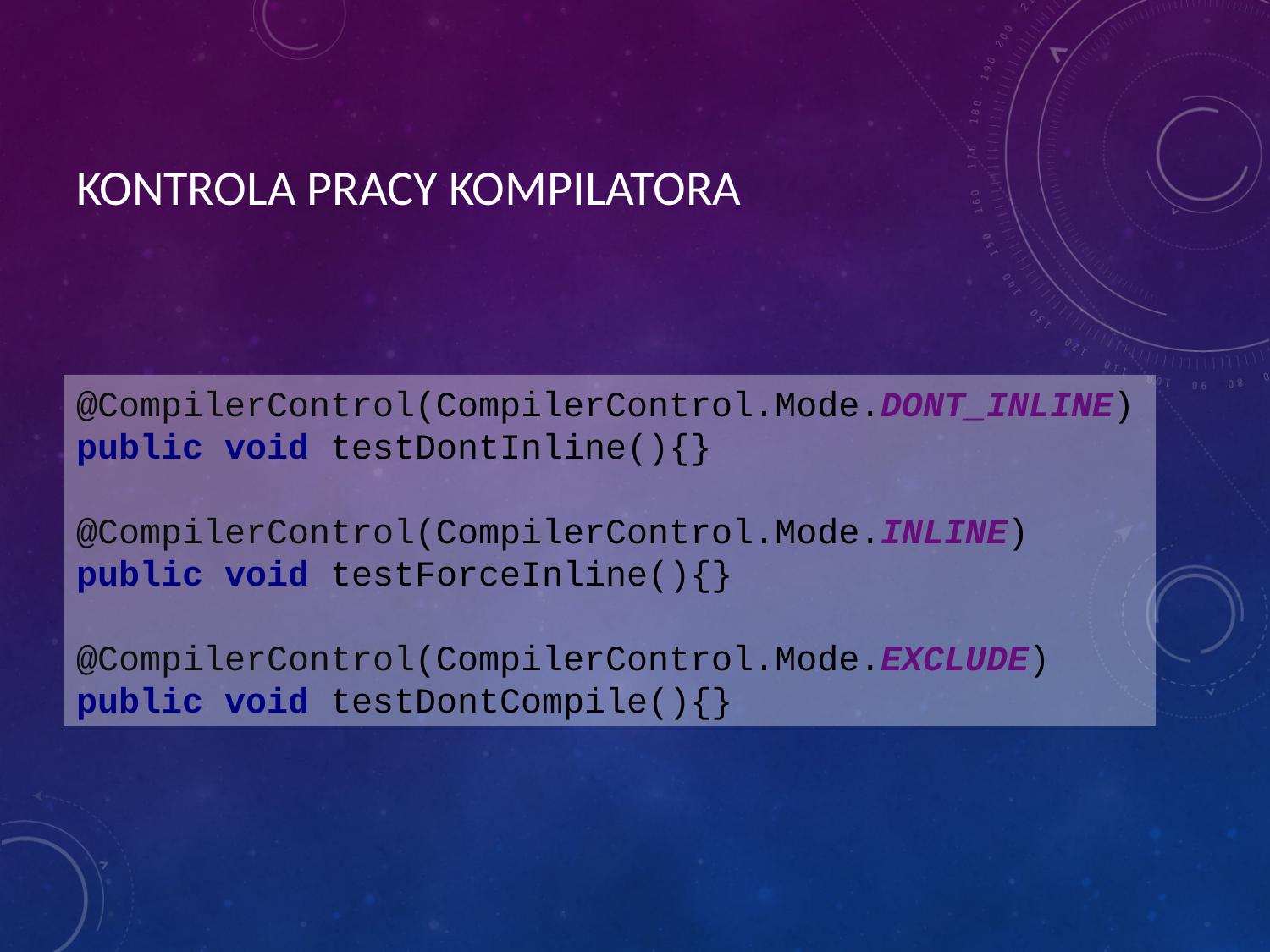

# Kontrola pracy kompilatora
@CompilerControl(CompilerControl.Mode.DONT_INLINE)
public void testDontInline(){}
@CompilerControl(CompilerControl.Mode.INLINE)
public void testForceInline(){}
@CompilerControl(CompilerControl.Mode.EXCLUDE)
public void testDontCompile(){}